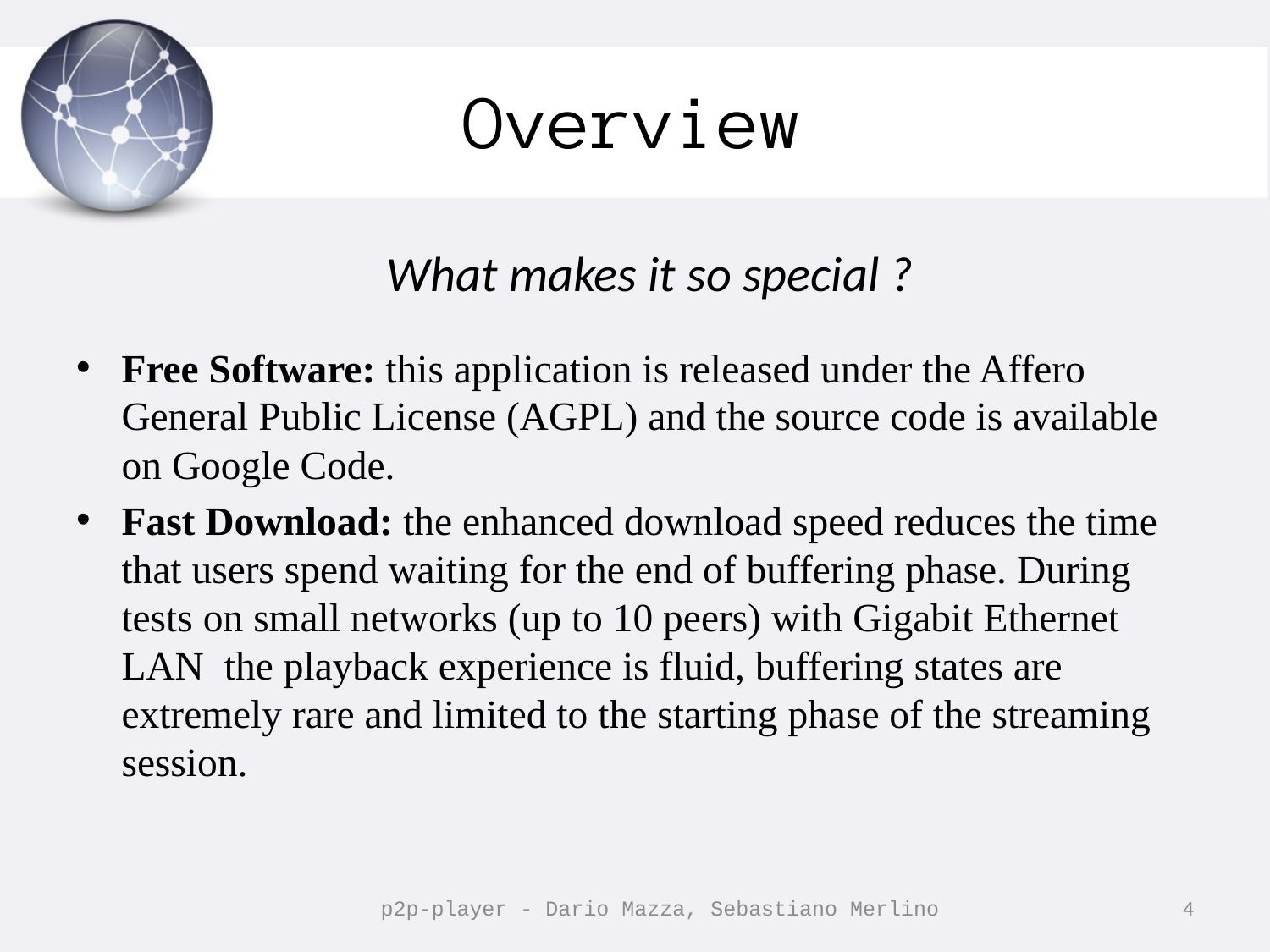

# Overview
What makes it so special ?
Free Software: this application is released under the Affero General Public License (AGPL) and the source code is available on Google Code.
Fast Download: the enhanced download speed reduces the time that users spend waiting for the end of buffering phase. During tests on small networks (up to 10 peers) with Gigabit Ethernet LAN  the playback experience is fluid, buffering states are extremely rare and limited to the starting phase of the streaming session.

p2p-player - Dario Mazza, Sebastiano Merlino
4